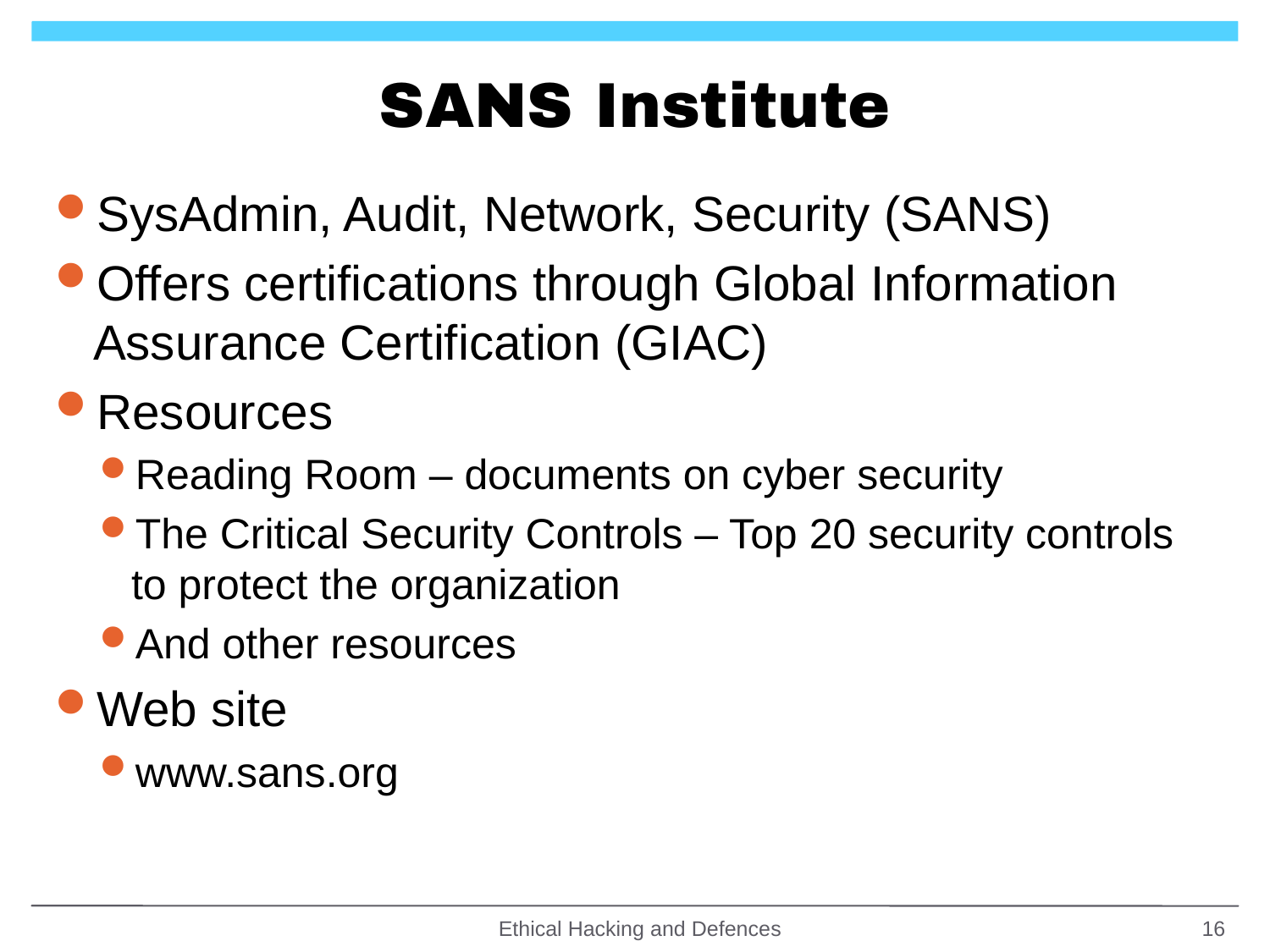

# SANS Institute
SysAdmin, Audit, Network, Security (SANS)
Offers certifications through Global Information Assurance Certification (GIAC)
Resources
Reading Room – documents on cyber security
The Critical Security Controls – Top 20 security controls to protect the organization
And other resources
Web site
www.sans.org

Ethical Hacking and Defences
16